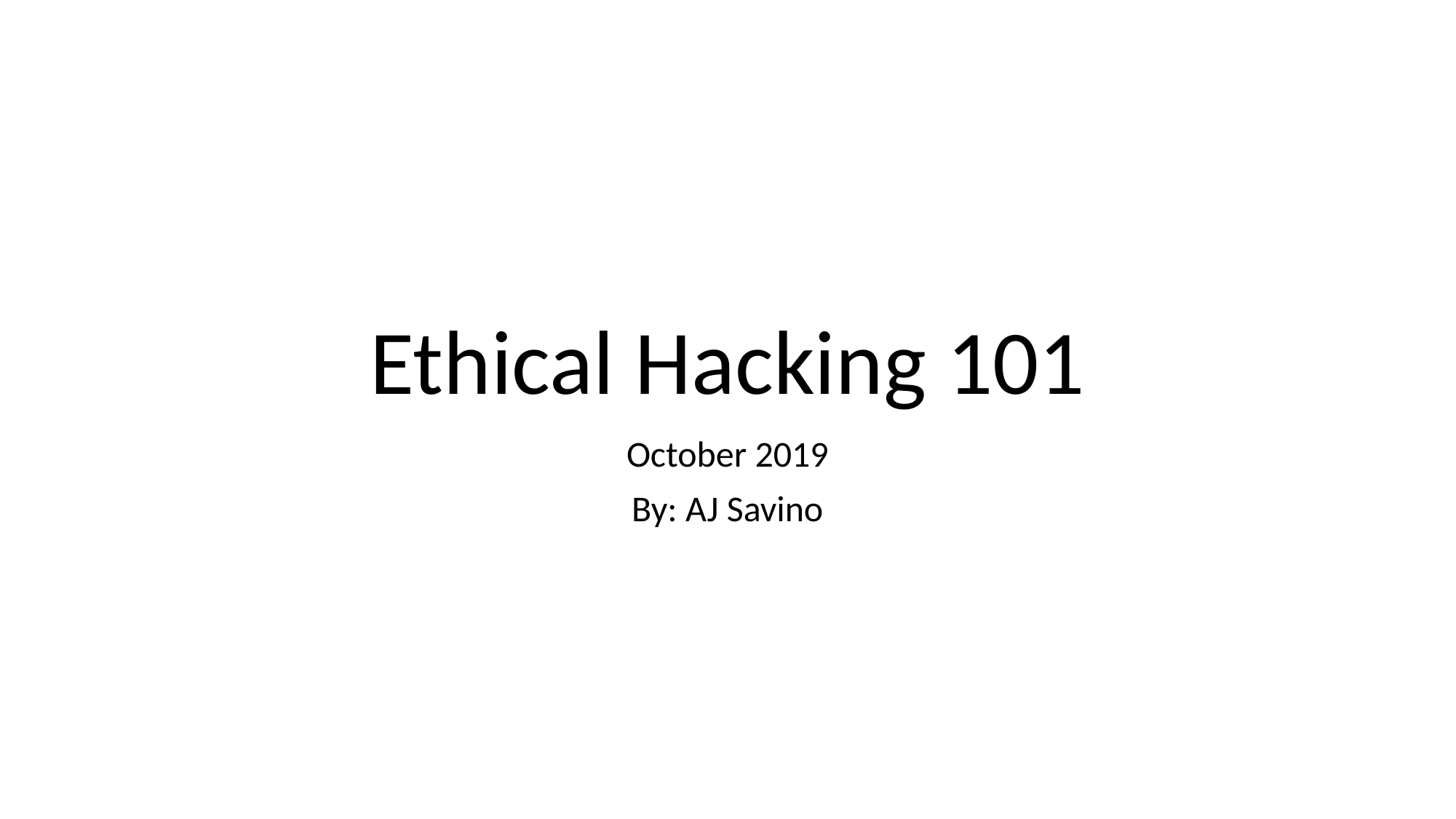

# Ethical Hacking 101
October 2019
By: AJ Savino